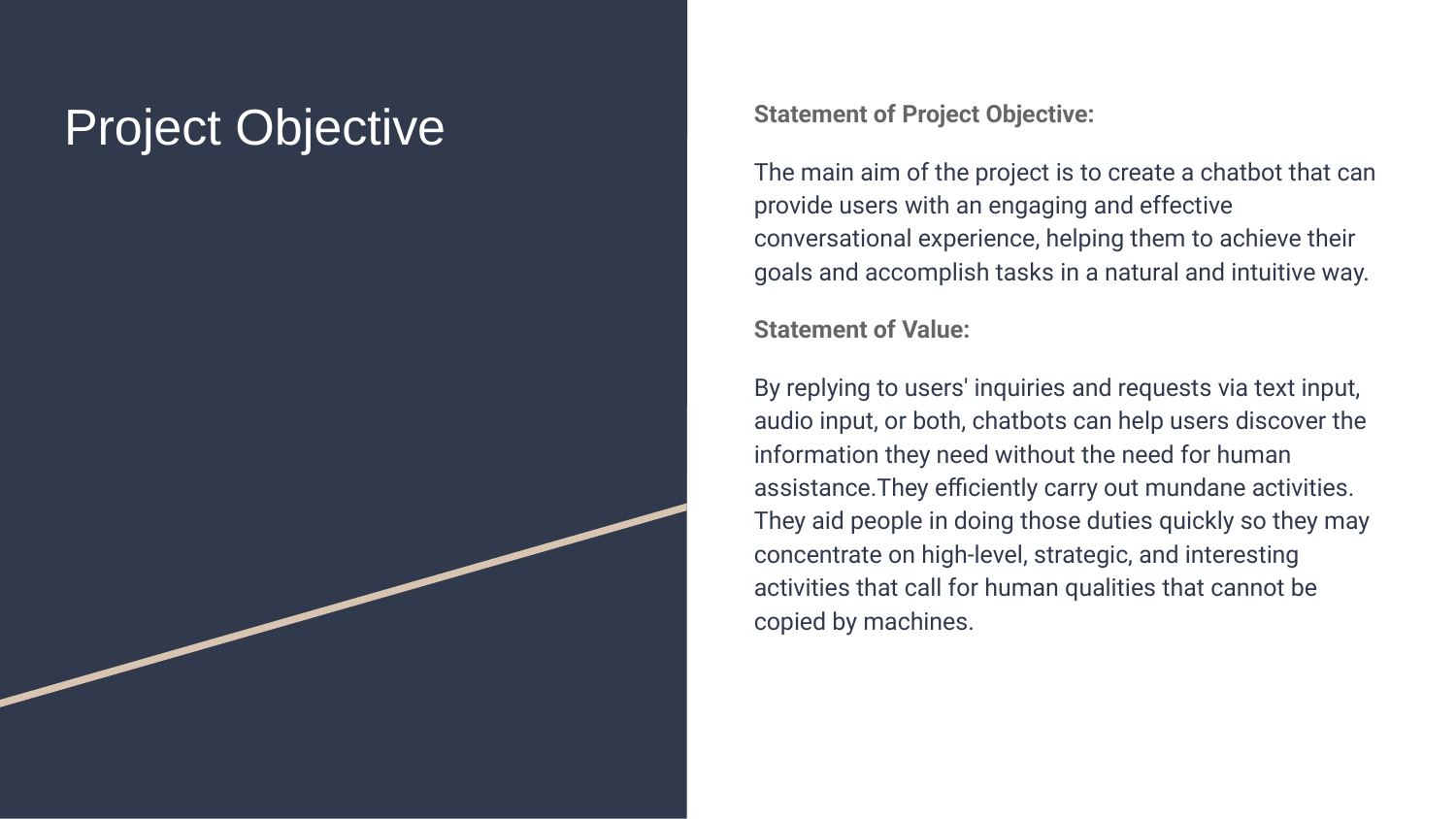

# Project Objective
Statement of Project Objective:
The main aim of the project is to create a chatbot that can provide users with an engaging and effective conversational experience, helping them to achieve their goals and accomplish tasks in a natural and intuitive way.
Statement of Value:
By replying to users' inquiries and requests via text input, audio input, or both, chatbots can help users discover the information they need without the need for human assistance.They efficiently carry out mundane activities. They aid people in doing those duties quickly so they may concentrate on high-level, strategic, and interesting activities that call for human qualities that cannot be copied by machines.